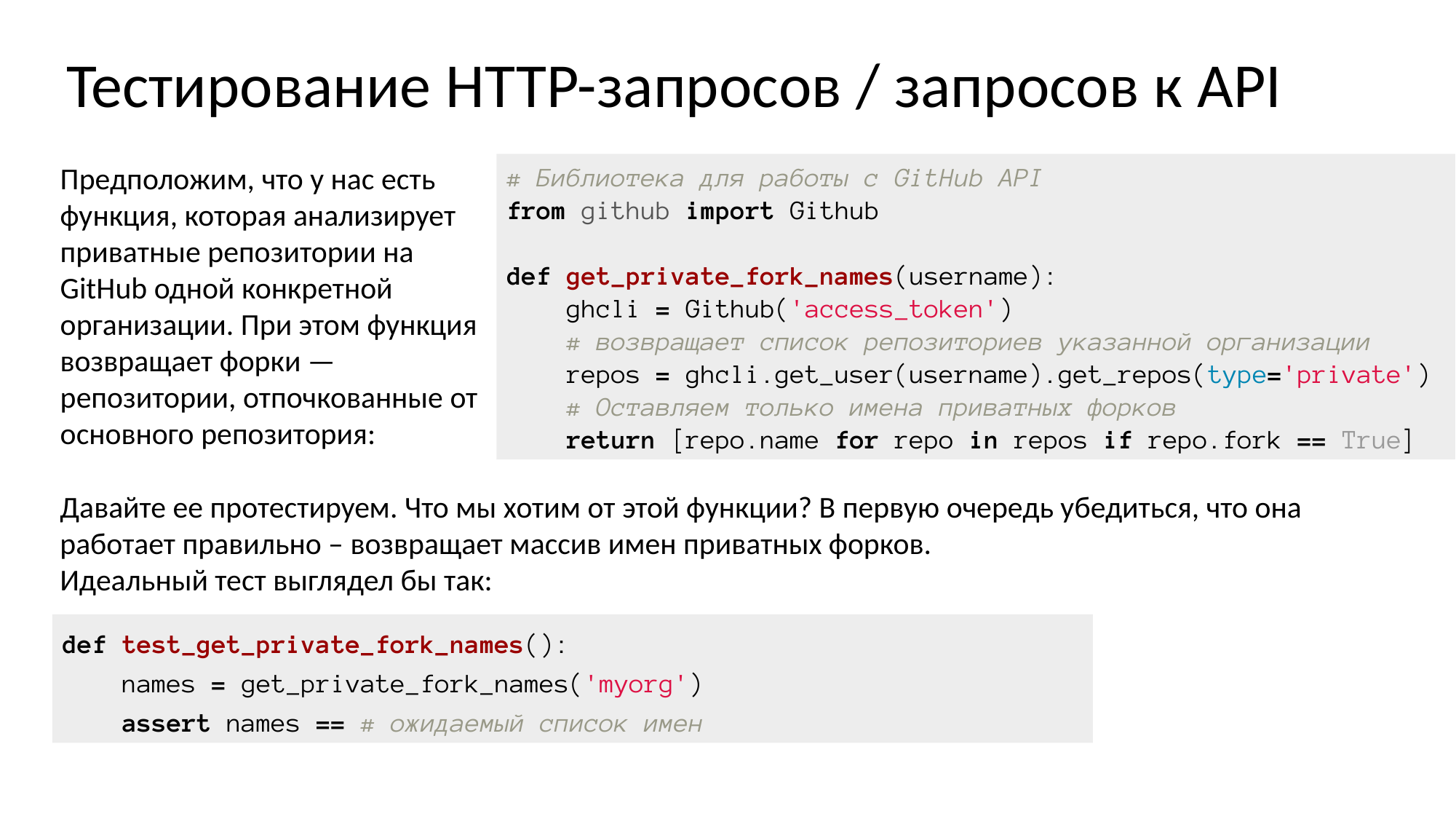

# Тестирование HTTP-запросов / запросов к API
Предположим, что у нас есть функция, которая анализирует приватные репозитории на GitHub одной конкретной организации. При этом функция возвращает форки — репозитории, отпочкованные от основного репозитория:
# Библиотека для работы с GitHub API from github import Github def get_private_fork_names(username): ghcli = Github('access_token') # возвращает список репозиториев указанной организации repos = ghcli.get_user(username).get_repos(type='private') # Оставляем только имена приватных форков return [repo.name for repo in repos if repo.fork == True]
Давайте ее протестируем. Что мы хотим от этой функции? В первую очередь убедиться, что она работает правильно – возвращает массив имен приватных форков.
Идеальный тест выглядел бы так:
def test_get_private_fork_names():
    names = get_private_fork_names('myorg')
    assert names == # ожидаемый список имен